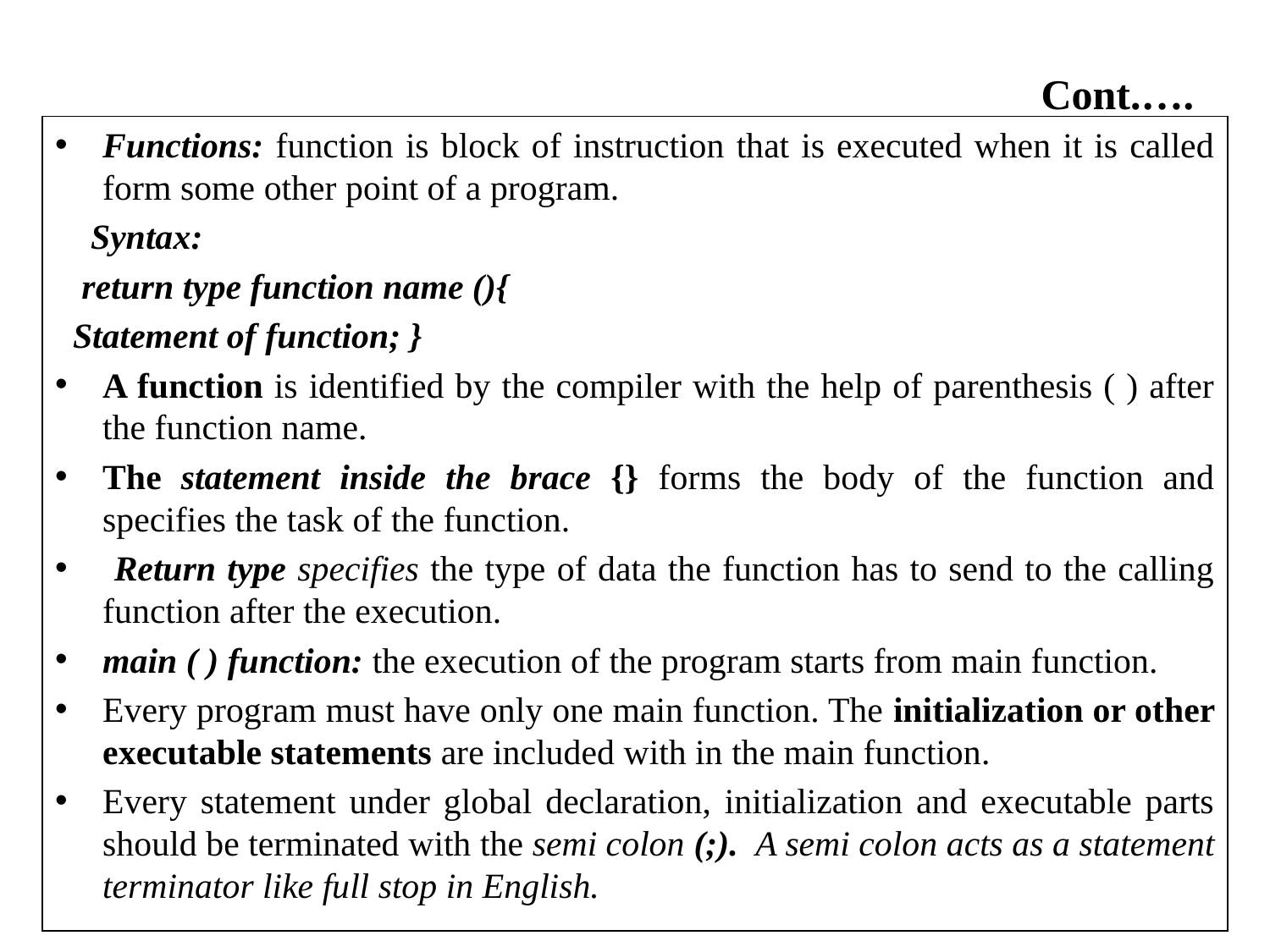

# Cont.….
Functions: function is block of instruction that is executed when it is called form some other point of a program.
    Syntax:
   return type function name (){
  Statement of function; }
A function is identified by the compiler with the help of parenthesis ( ) after the function name.
The statement inside the brace {} forms the body of the function and specifies the task of the function.
 Return type specifies the type of data the function has to send to the calling function after the execution.
main ( ) function: the execution of the program starts from main function.
Every program must have only one main function. The initialization or other executable statements are included with in the main function.
Every statement under global declaration, initialization and executable parts should be terminated with the semi colon (;).  A semi colon acts as a statement terminator like full stop in English.